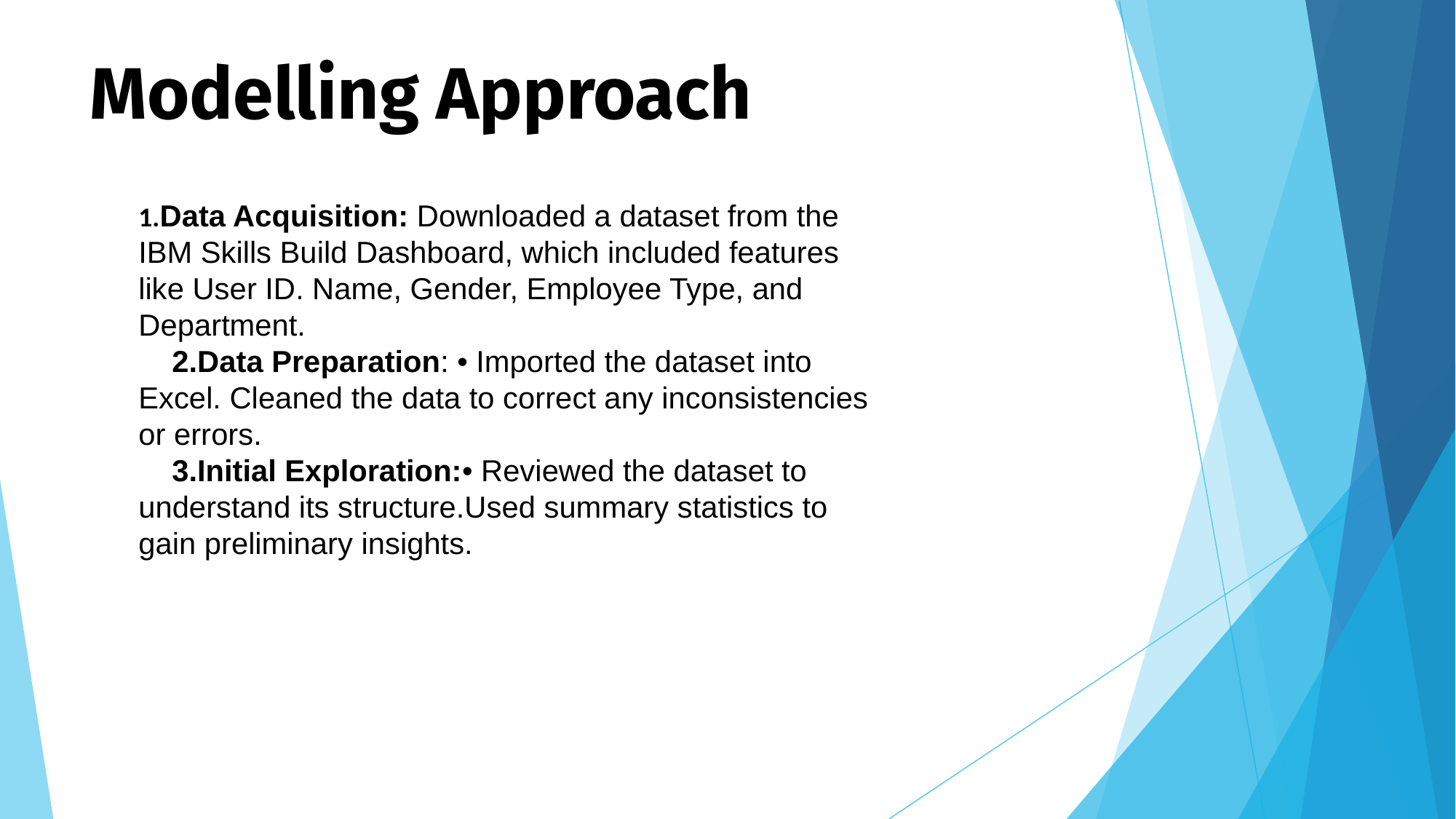

# Modelling Approach
1.Data Acquisition: Downloaded a dataset from the IBM Skills Build Dashboard, which included features like User ID. Name, Gender, Employee Type, and Department.
    2.Data Preparation: • Imported the dataset into Excel. Cleaned the data to correct any inconsistencies or errors.
    3.Initial Exploration:• Reviewed the dataset to understand its structure.Used summary statistics to gain preliminary insights.